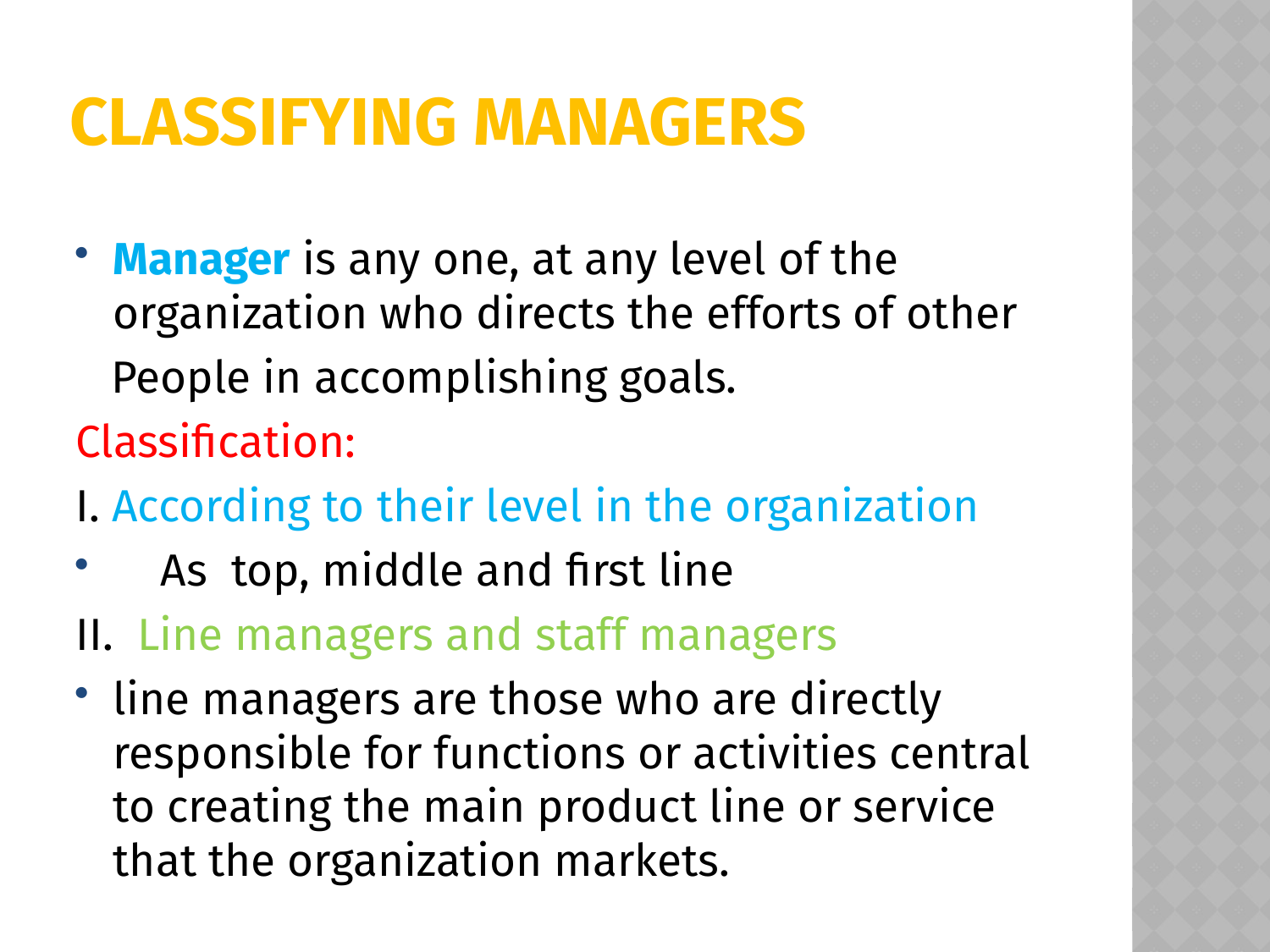

# Classifying managers
Manager is any one, at any level of the organization who directs the efforts of other
   People in accomplishing goals.
Classification:
I. According to their level in the organization
    As  top, middle and first line
II.  Line managers and staff managers
line managers are those who are directly responsible for functions or activities central to creating the main product line or service that the organization markets.